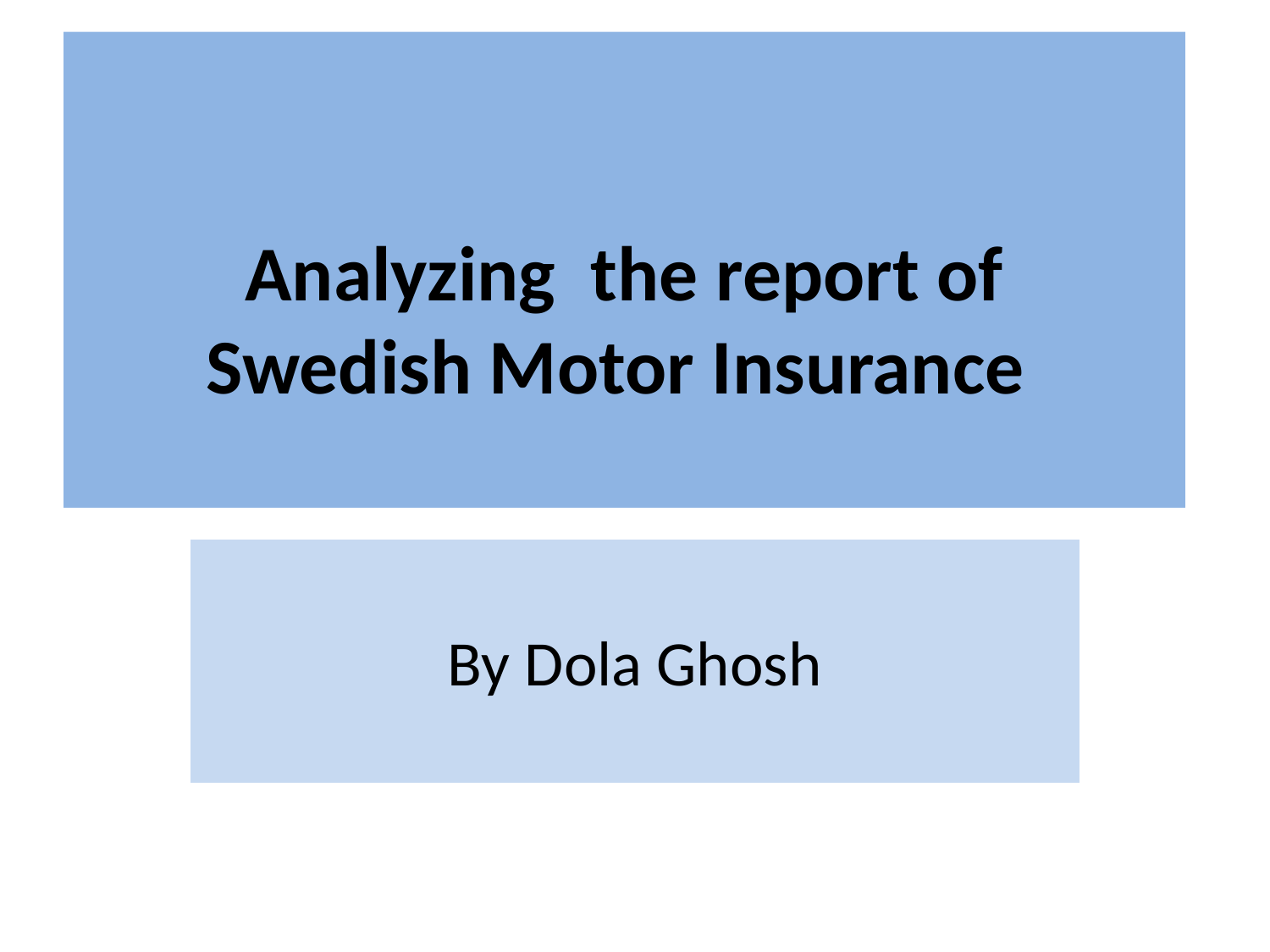

# Analyzing  the report of Swedish Motor Insurance

By Dola Ghosh